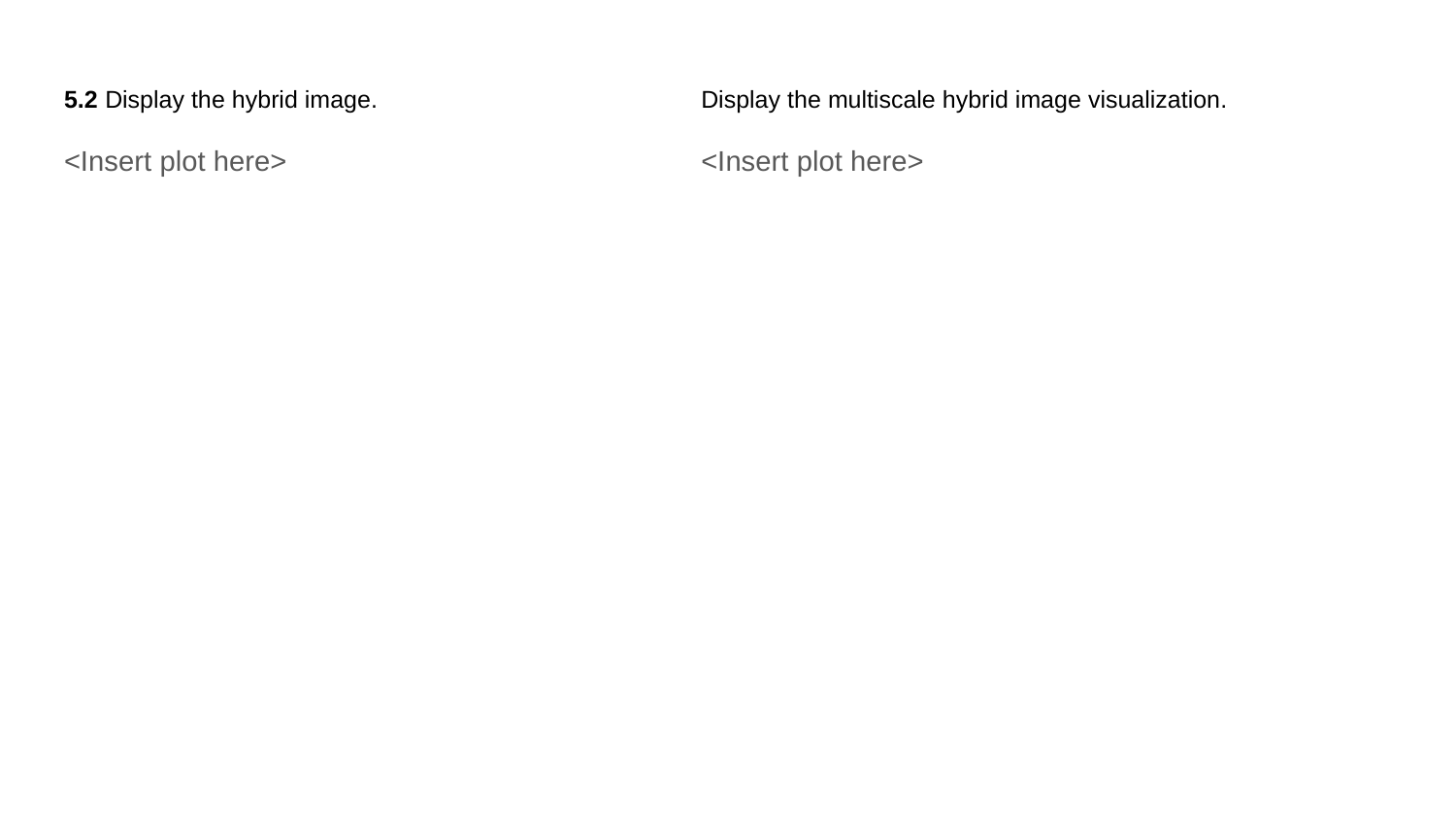

5.2 Display the hybrid image.

<Insert plot here>

Display the multiscale hybrid image visualization.

<Insert plot here>